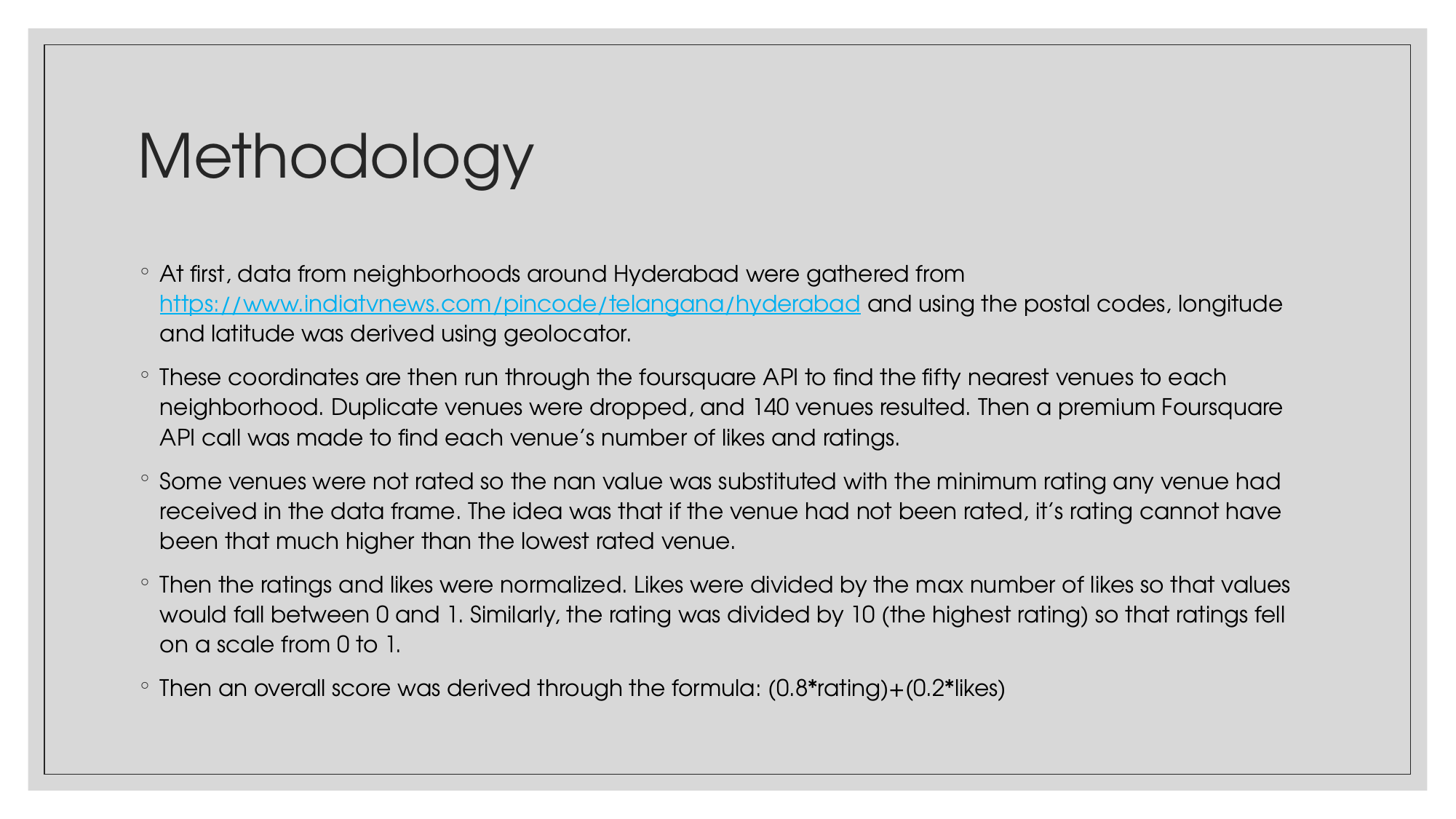

# Methodology
At first, data from neighborhoods around Hyderabad were gathered from https://www.indiatvnews.com/pincode/telangana/hyderabad and using the postal codes, longitude and latitude was derived using geolocator.
These coordinates are then run through the foursquare API to find the fifty nearest venues to each neighborhood. Duplicate venues were dropped, and 140 venues resulted. Then a premium Foursquare API call was made to find each venue’s number of likes and ratings.
Some venues were not rated so the nan value was substituted with the minimum rating any venue had received in the data frame. The idea was that if the venue had not been rated, it’s rating cannot have been that much higher than the lowest rated venue.
Then the ratings and likes were normalized. Likes were divided by the max number of likes so that values would fall between 0 and 1. Similarly, the rating was divided by 10 (the highest rating) so that ratings fell on a scale from 0 to 1.
Then an overall score was derived through the formula: (0.8*rating)+(0.2*likes)